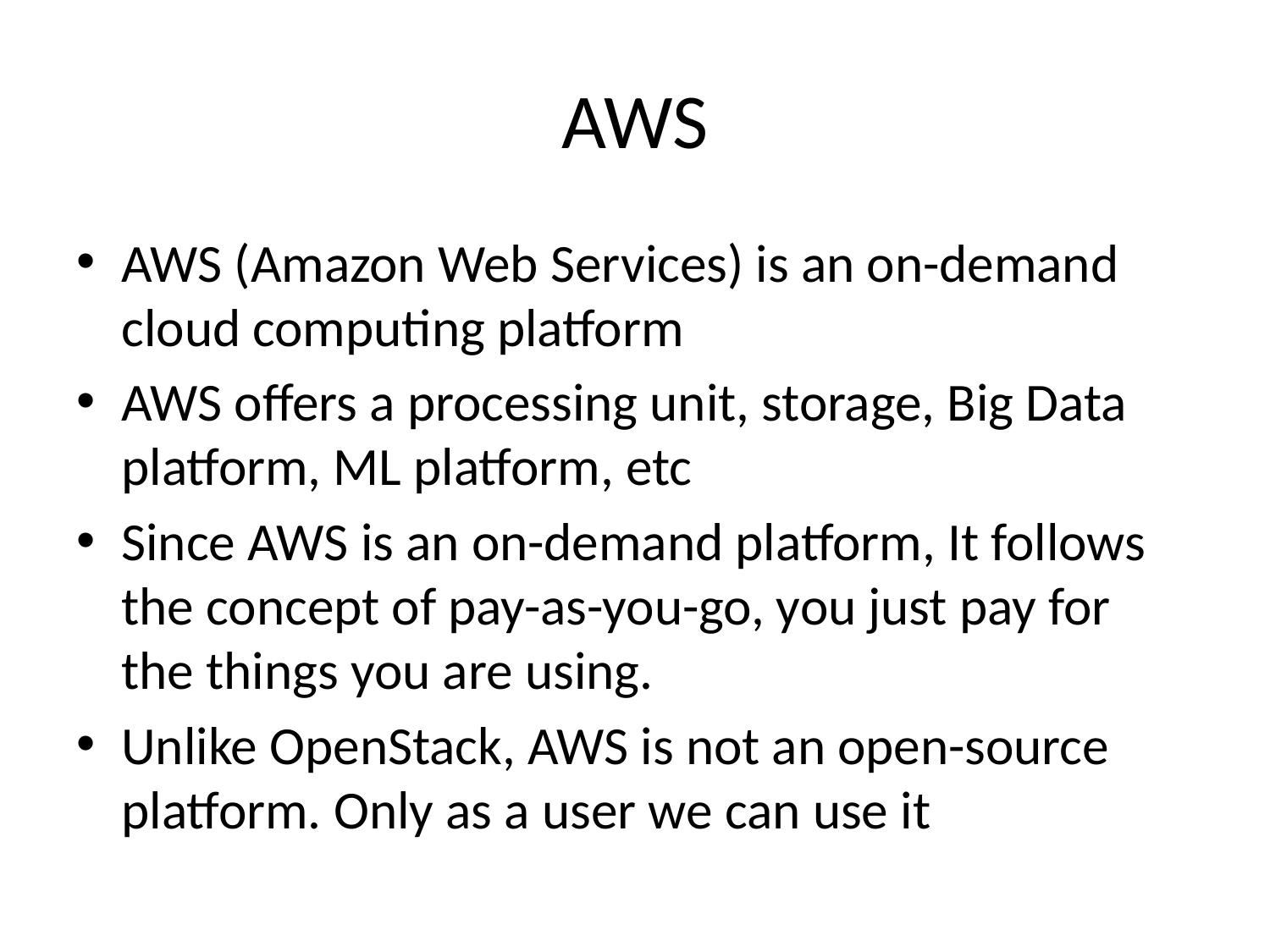

# AWS
AWS (Amazon Web Services) is an on-demand cloud computing platform
AWS offers a processing unit, storage, Big Data platform, ML platform, etc
Since AWS is an on-demand platform, It follows the concept of pay-as-you-go, you just pay for the things you are using.
Unlike OpenStack, AWS is not an open-source platform. Only as a user we can use it